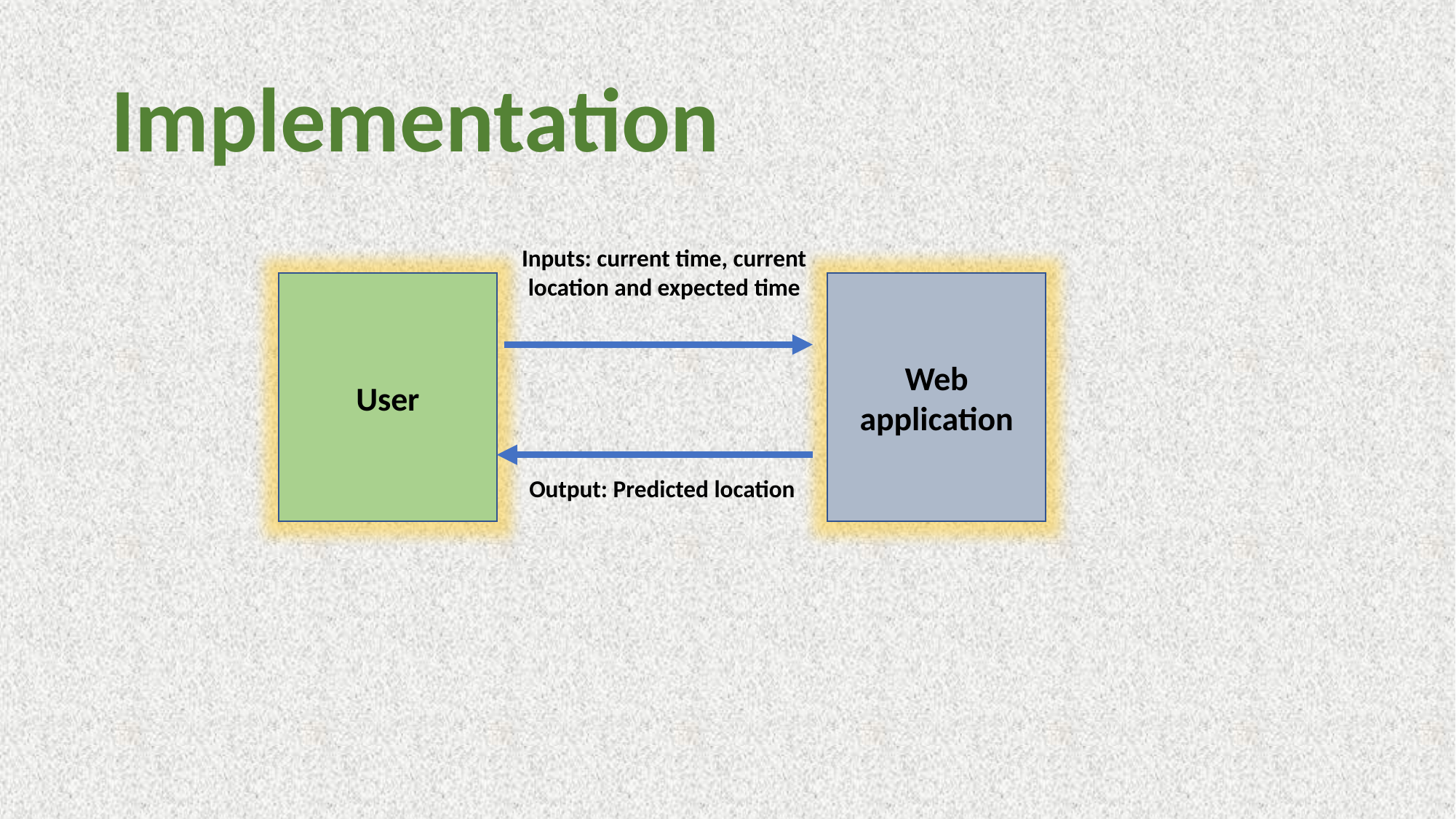

# Implementation
Inputs: current time, current location and expected time
User
Web application
Output: Predicted location